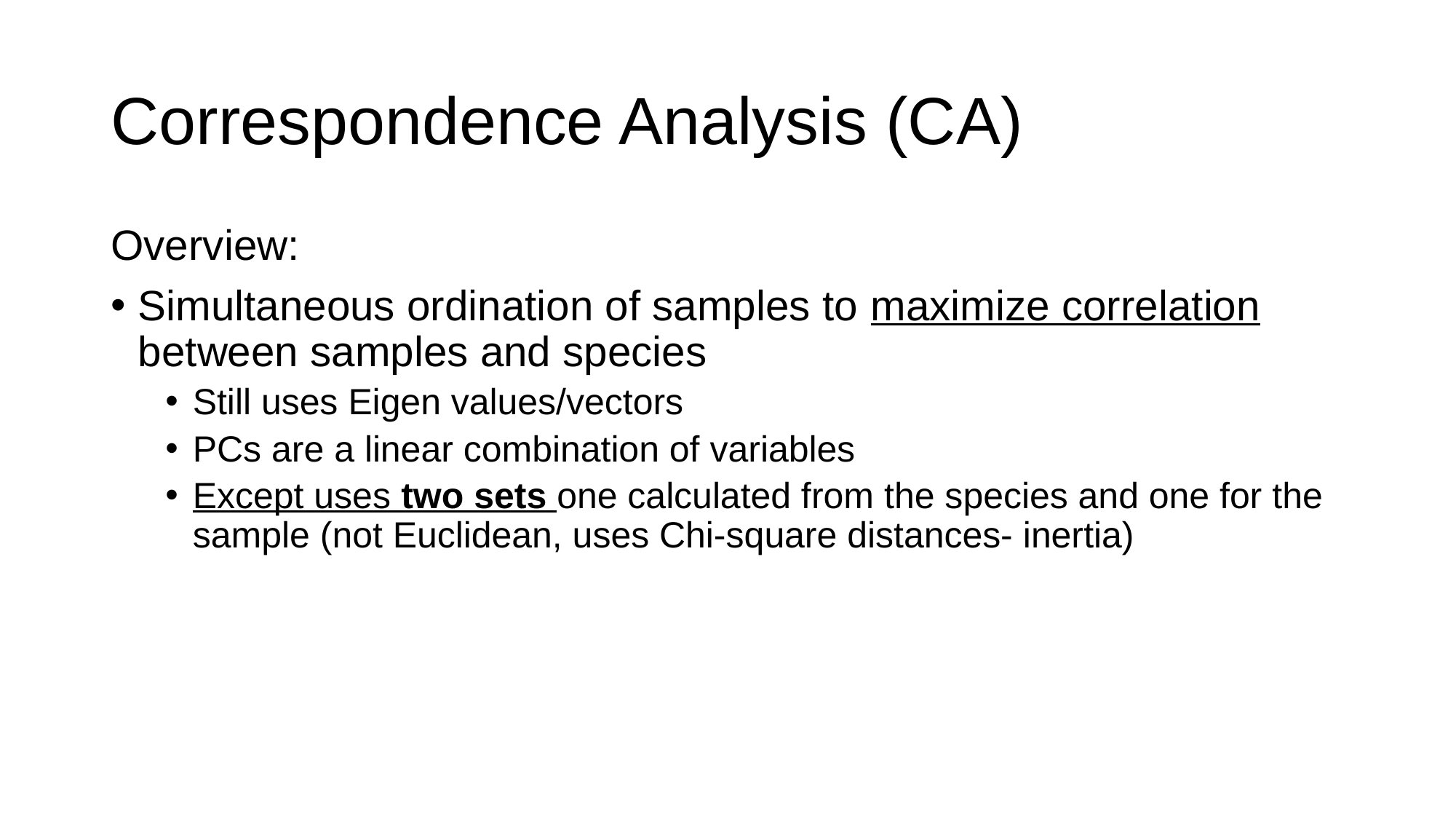

# Correspondence Analysis (CA)
Overview:
Simultaneous ordination of samples to maximize correlation between samples and species
Still uses Eigen values/vectors
PCs are a linear combination of variables
Except uses two sets one calculated from the species and one for the sample (not Euclidean, uses Chi-square distances- inertia)